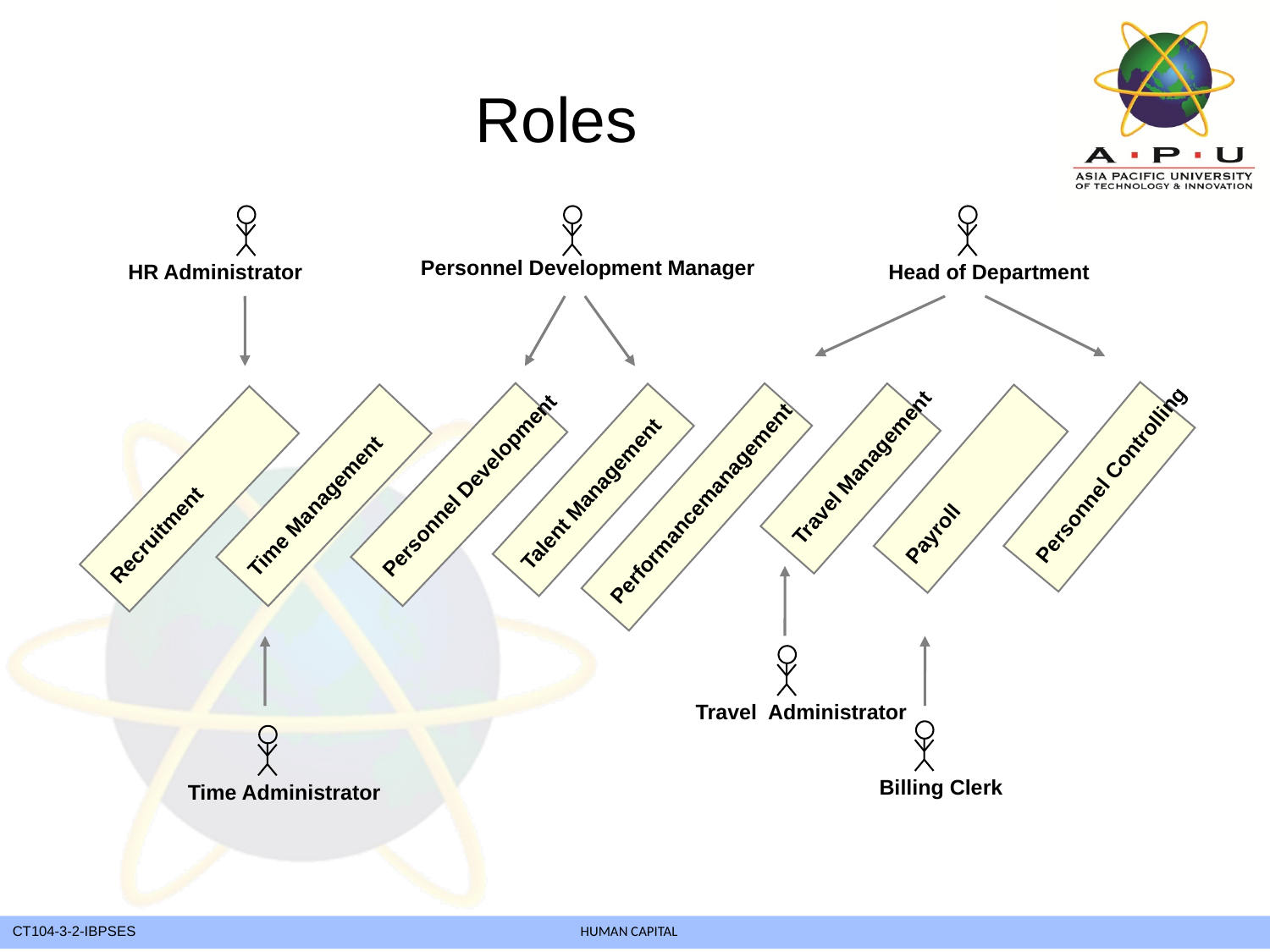

# Roles

HR Administrator

Personnel Development Manager

Head of Department

Travel Management
Personnel Controlling
Payroll
Talent Management
Personnel Development
Time Management
Recruitment
Performancemanagement

Travel  Administrator

Billing Clerk

Time Administrator